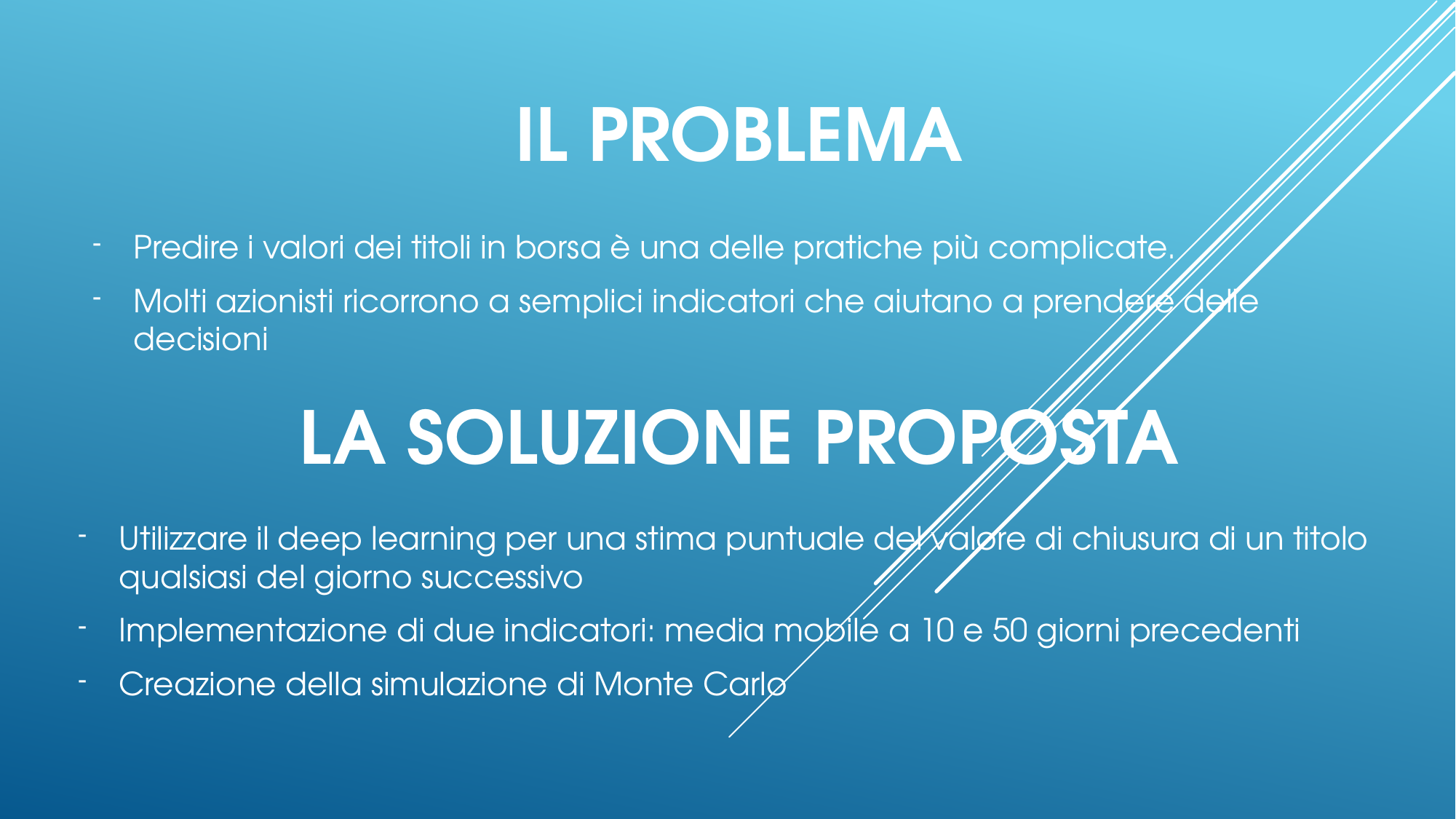

# Il problema
Predire i valori dei titoli in borsa è una delle pratiche più complicate.
Molti azionisti ricorrono a semplici indicatori che aiutano a prendere delle decisioni
LA SOLUZIONE PROPOSTA
Utilizzare il deep learning per una stima puntuale del valore di chiusura di un titolo qualsiasi del giorno successivo
Implementazione di due indicatori: media mobile a 10 e 50 giorni precedenti
Creazione della simulazione di Monte Carlo